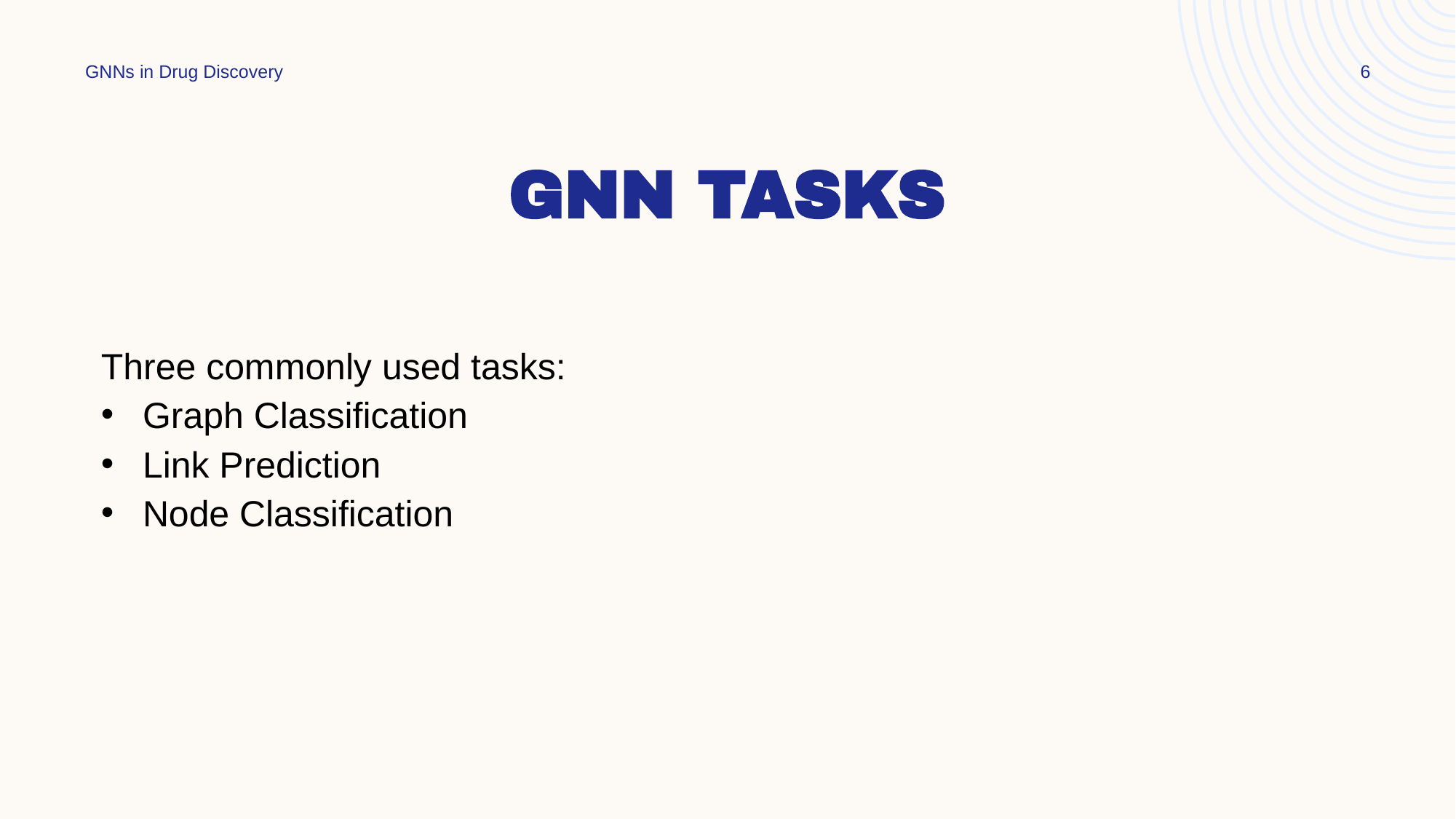

GNNs in Drug Discovery
6
# GNN Tasks
Three commonly used tasks:
Graph Classification
Link Prediction
Node Classification